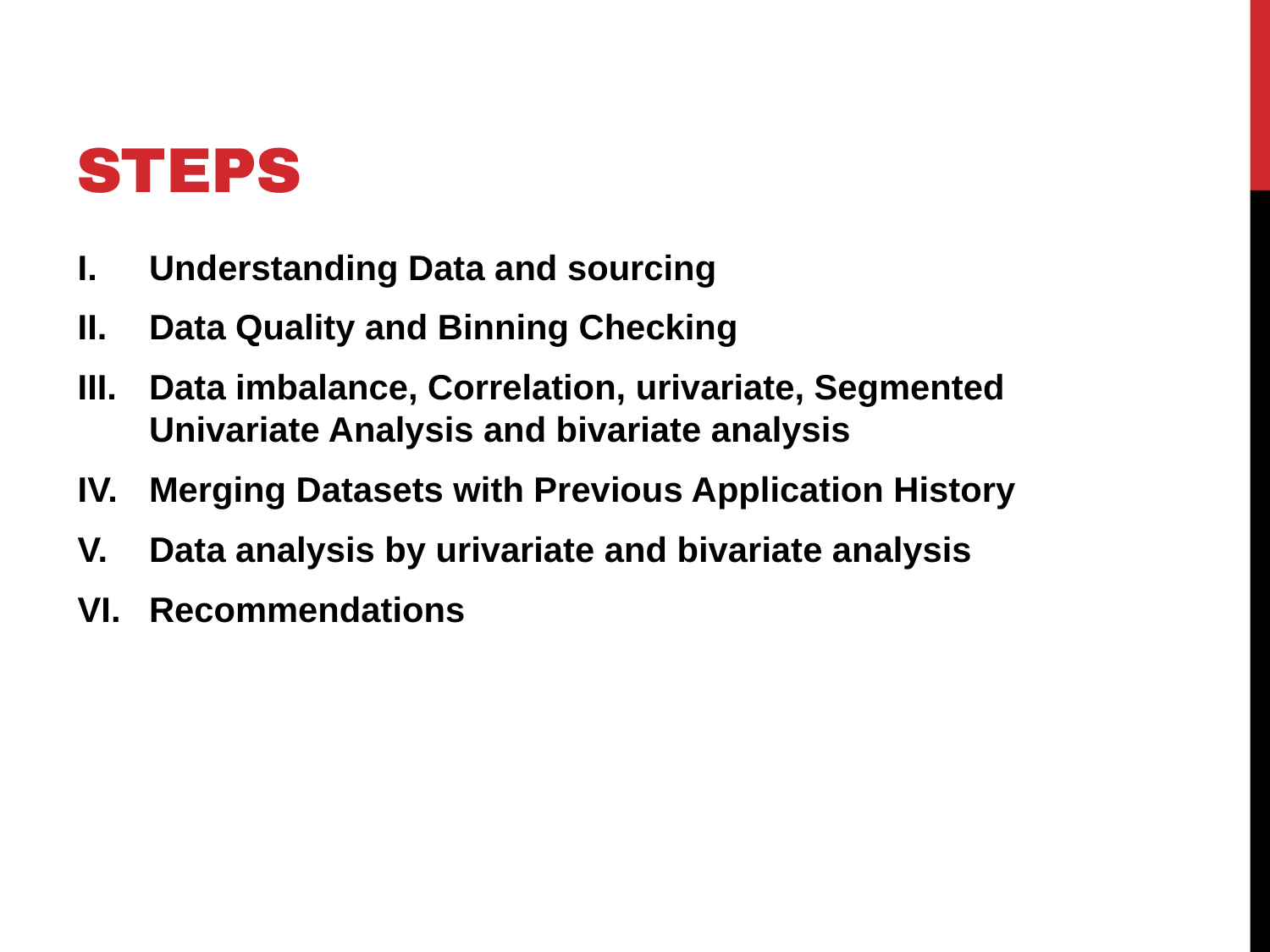

# Steps
Understanding Data and sourcing
Data Quality and Binning Checking
Data imbalance, Correlation, urivariate, Segmented Univariate Analysis and bivariate analysis
Merging Datasets with Previous Application History
Data analysis by urivariate and bivariate analysis
Recommendations